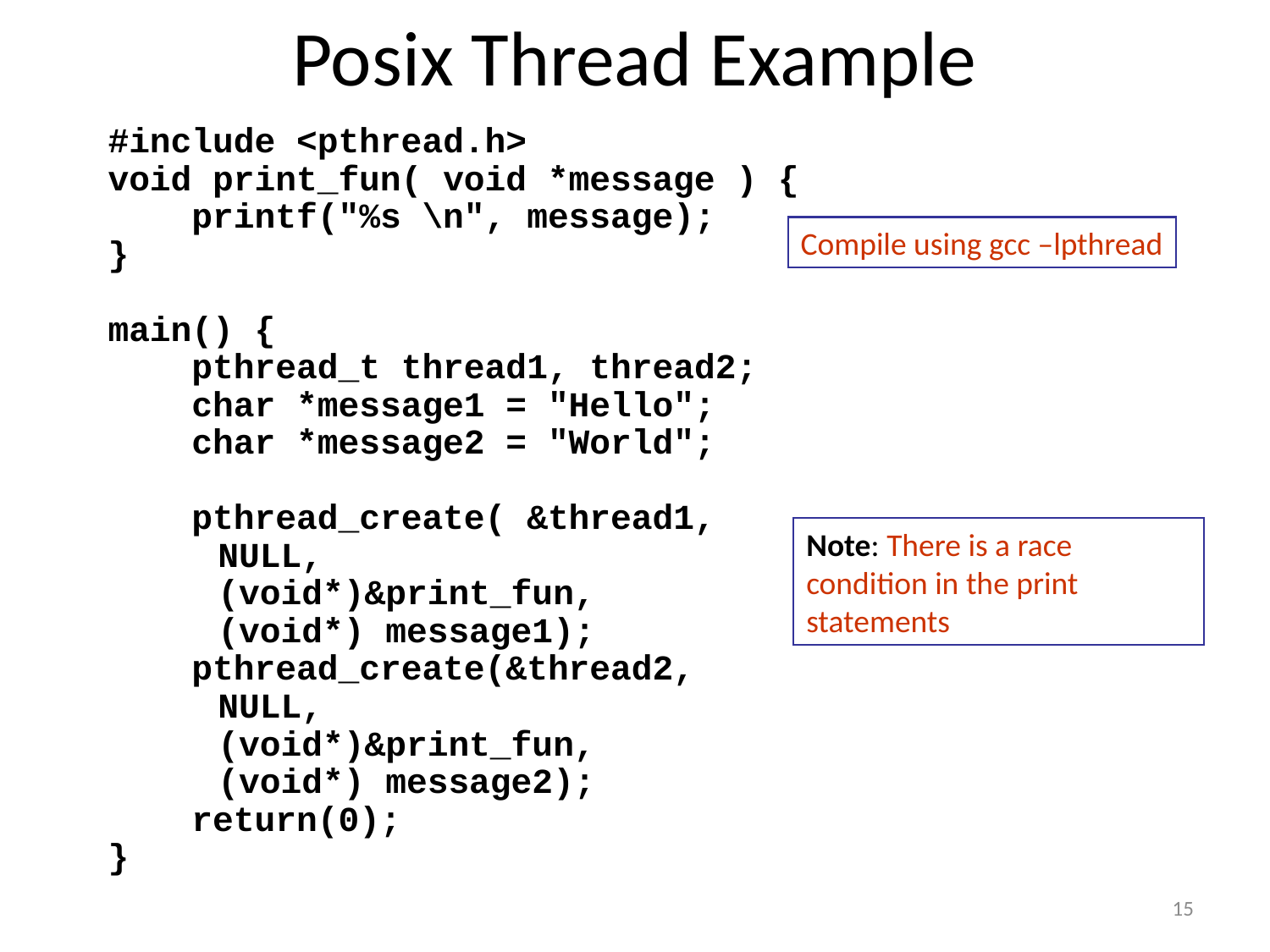

# Posix Thread Example
#include <pthread.h>
void print_fun( void *message ) {
    printf("%s \n", message);
}

main() {
    pthread_t thread1, thread2;
    char *message1 = "Hello";
    char *message2 = "World";

    pthread_create( &thread1,
		   NULL,
		   (void*)&print_fun,
		   (void*) message1);
    pthread_create(&thread2,
		   NULL,
		   (void*)&print_fun,
		   (void*) message2);
    return(0);
}
Compile using gcc –lpthread
Note: There is a race condition in the print statements
15